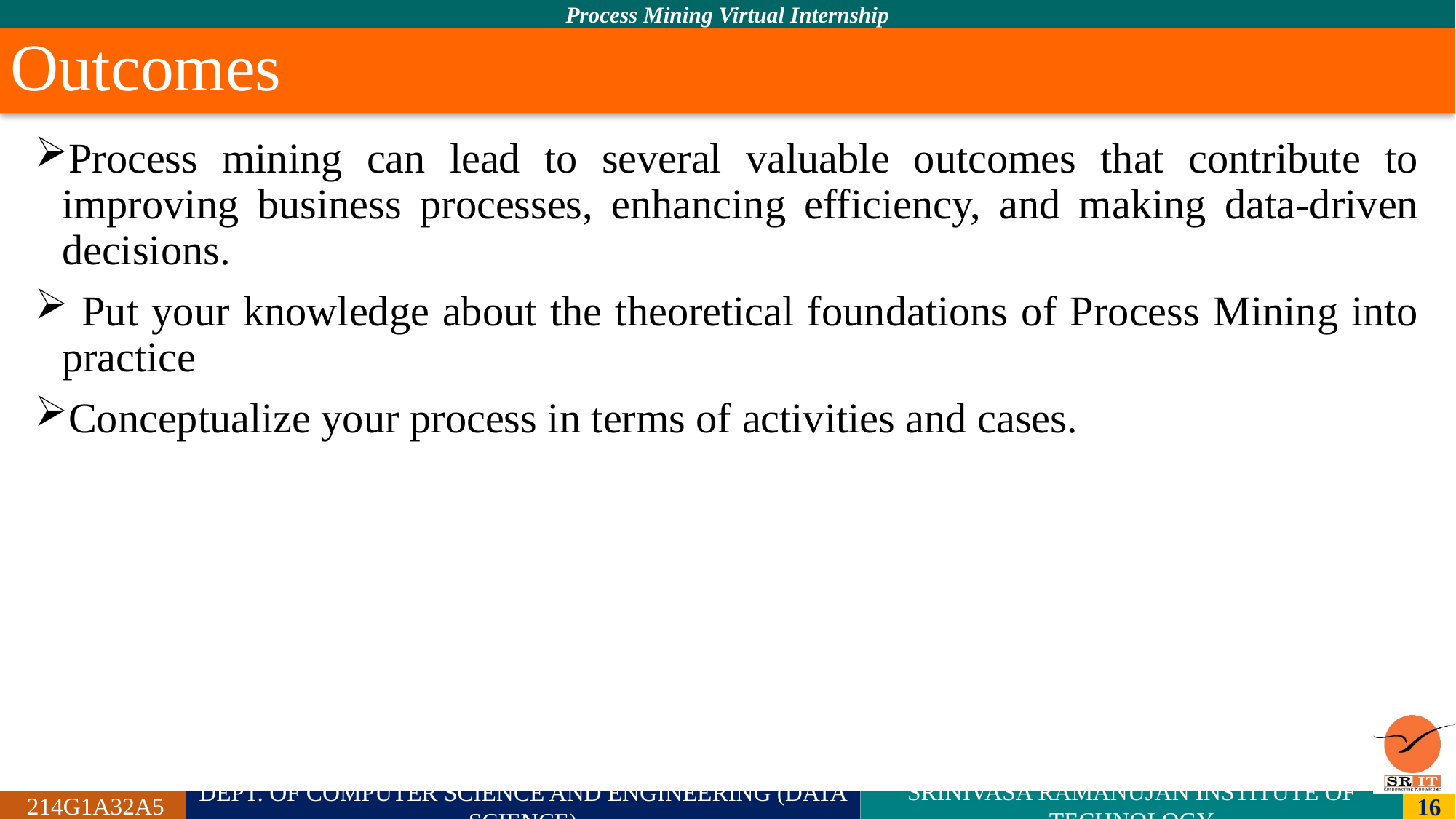

# Outcomes
Process mining can lead to several valuable outcomes that contribute to improving business processes, enhancing efficiency, and making data-driven decisions.
 Put your knowledge about the theoretical foundations of Process Mining into practice
Conceptualize your process in terms of activities and cases.